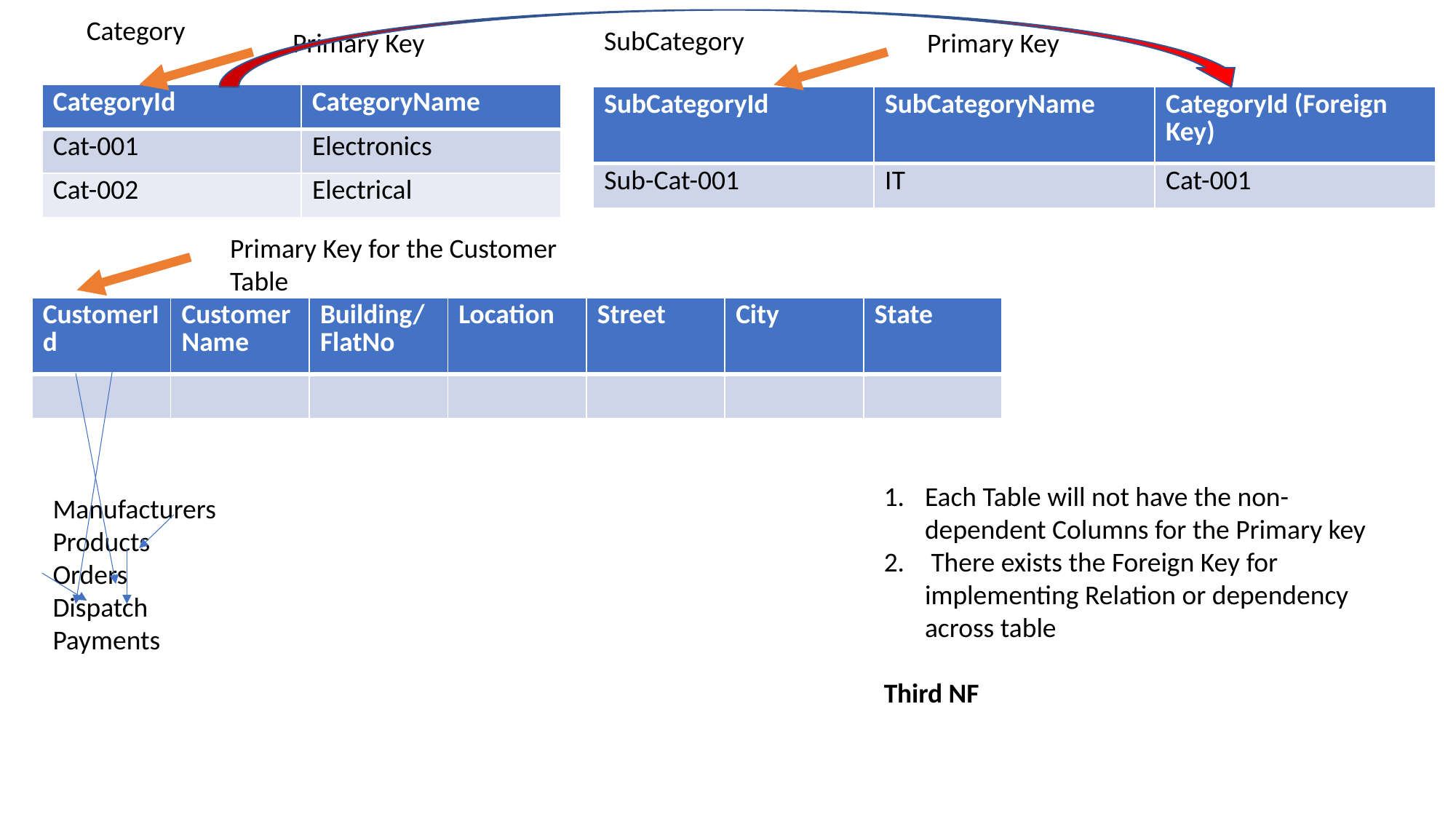

Category

SubCategory
Primary Key
Primary Key
| CategoryId | CategoryName |
| --- | --- |
| Cat-001 | Electronics |
| Cat-002 | Electrical |
| SubCategoryId | SubCategoryName | CategoryId (Foreign Key) |
| --- | --- | --- |
| Sub-Cat-001 | IT | Cat-001 |
Primary Key for the Customer Table
| CustomerId | CustomerName | Building/FlatNo | Location | Street | City | State |
| --- | --- | --- | --- | --- | --- | --- |
|  |  |  |  |  |  |  |
Each Table will not have the non-dependent Columns for the Primary key
 There exists the Foreign Key for implementing Relation or dependency across table

Third NF
Manufacturers
Products
Orders
Dispatch
Payments